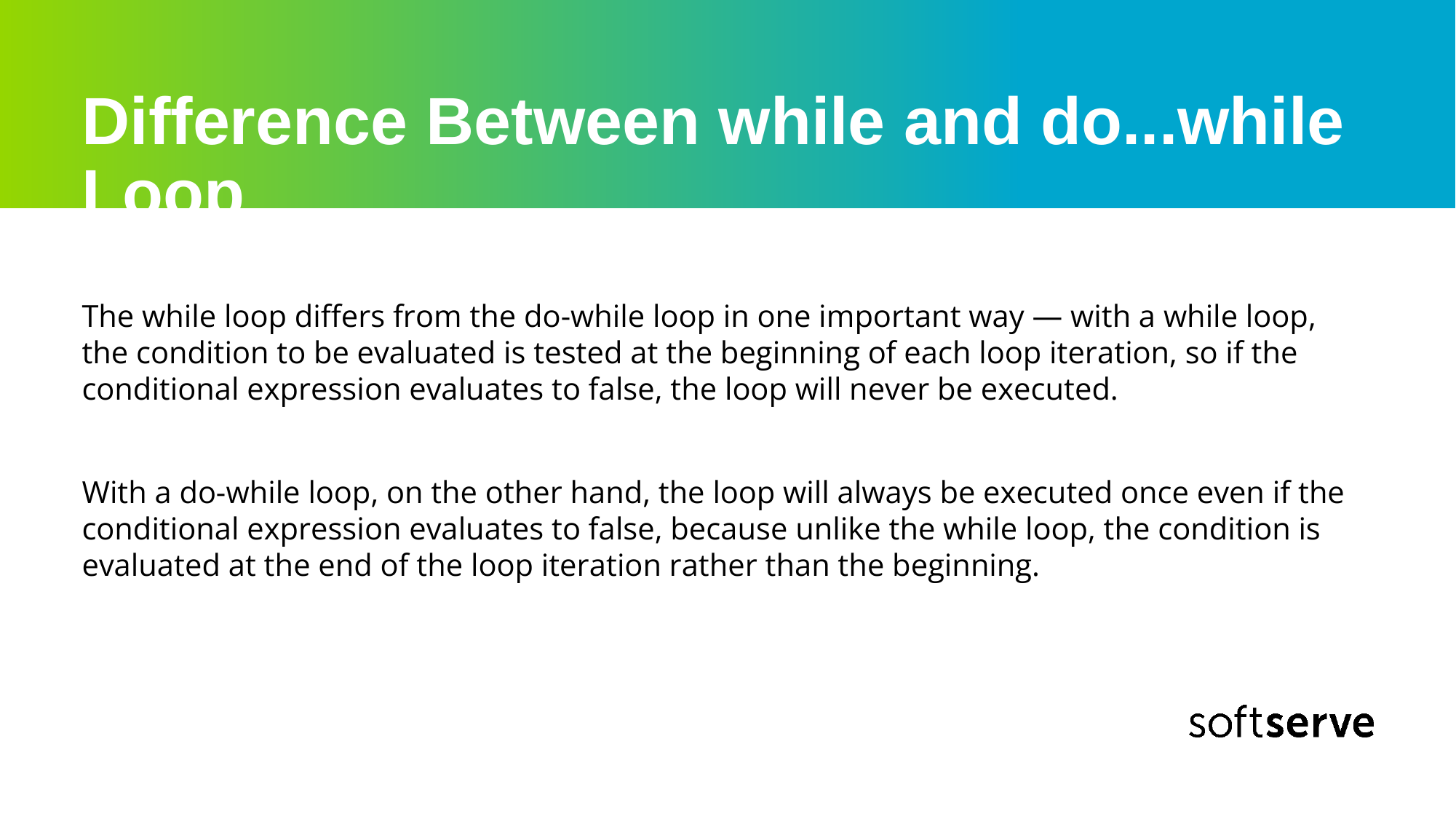

# Difference Between while and do...while Loop
The while loop differs from the do-while loop in one important way — with a while loop, the condition to be evaluated is tested at the beginning of each loop iteration, so if the conditional expression evaluates to false, the loop will never be executed.

With a do-while loop, on the other hand, the loop will always be executed once even if the conditional expression evaluates to false, because unlike the while loop, the condition is evaluated at the end of the loop iteration rather than the beginning.